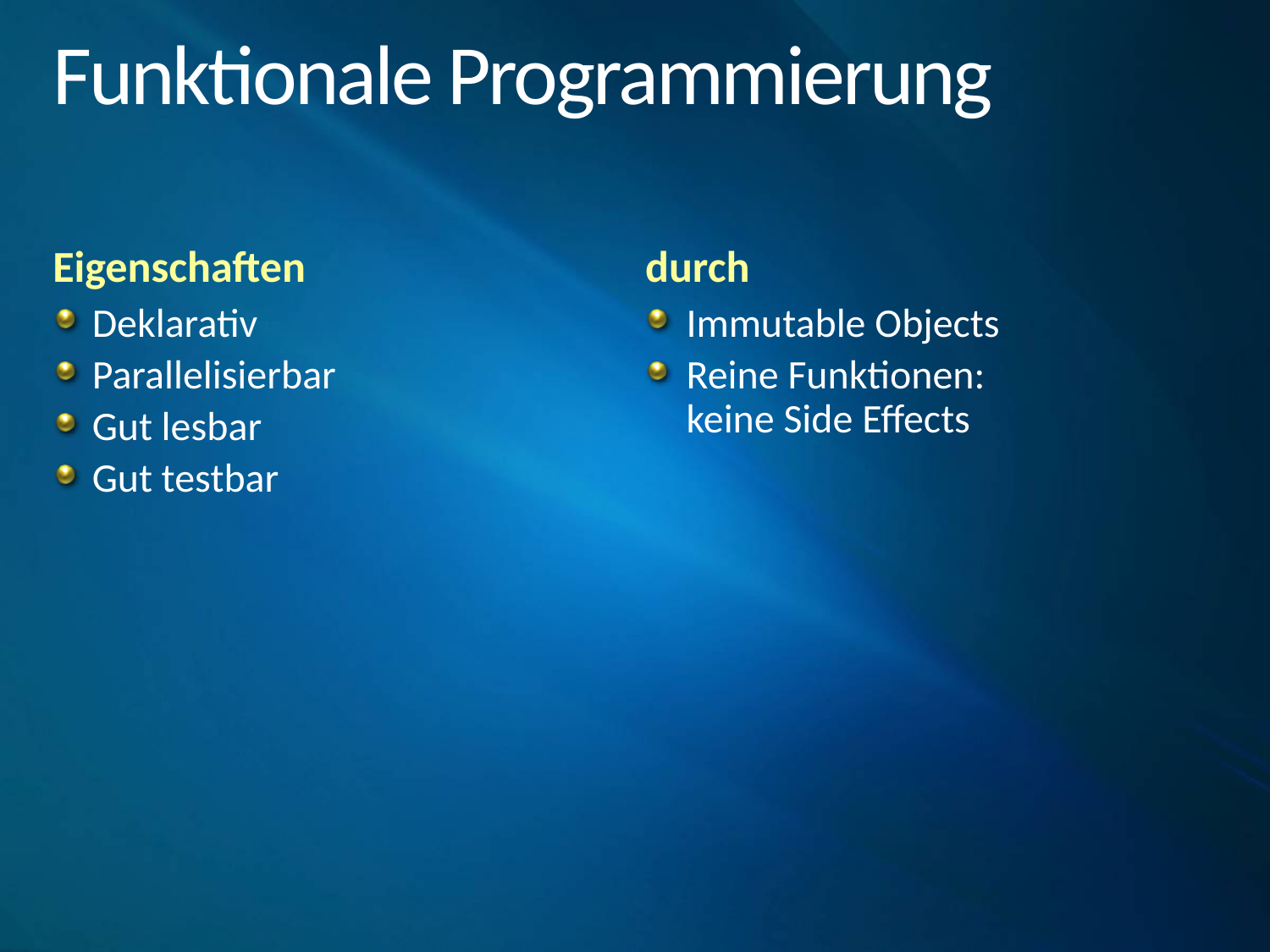

# Funktionale Programmierung
Eigenschaften
durch
Deklarativ
Parallelisierbar
Gut lesbar
Gut testbar

Immutable Objects
Reine Funktionen:
keine Side Effects